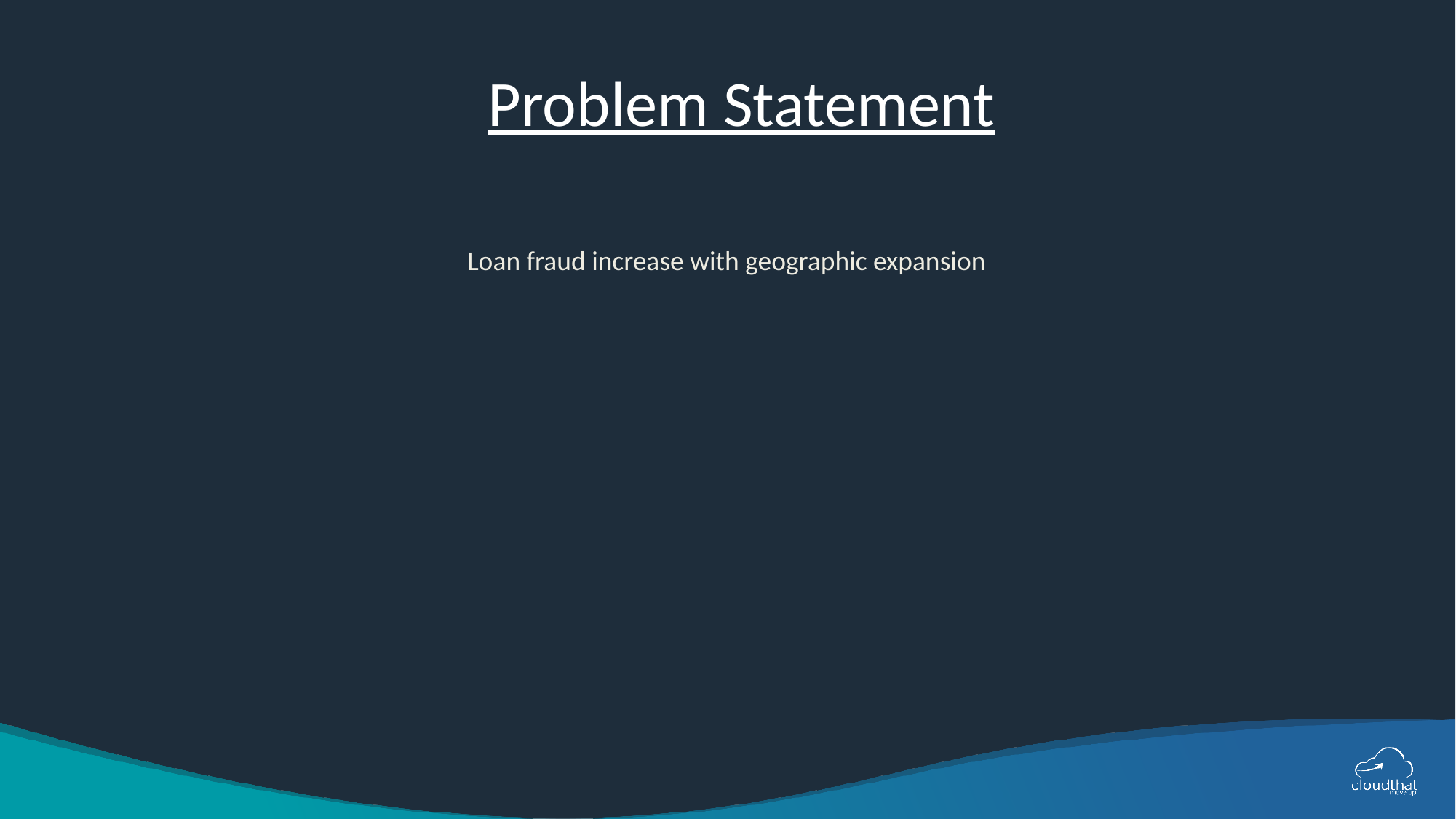

Problem Statement
Loan fraud increase with geographic expansion